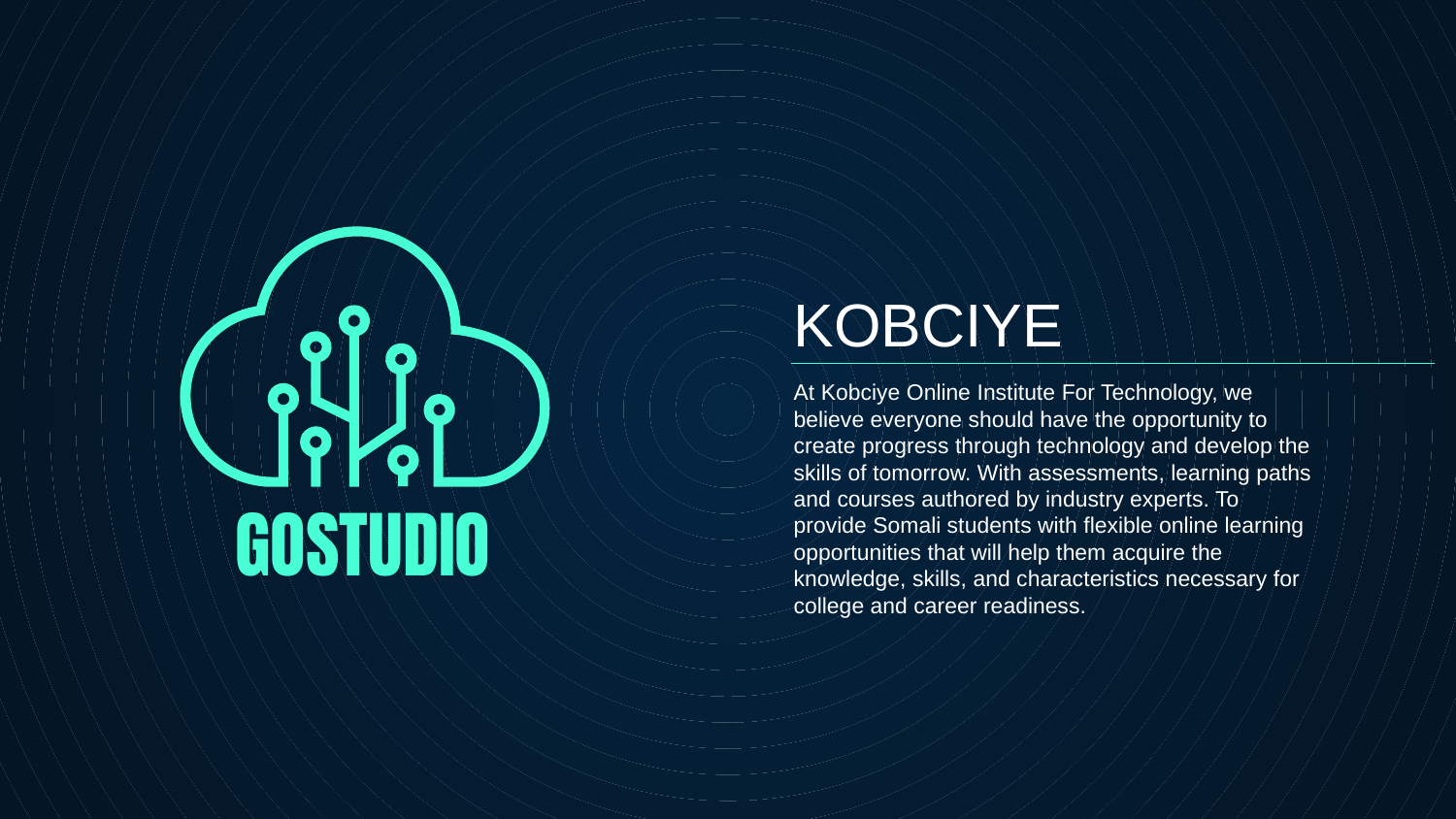

# KOBCIYE
At Kobciye Online Institute For Technology, we believe everyone should have the opportunity to create progress through technology and develop the skills of tomorrow. With assessments, learning paths and courses authored by industry experts. To provide Somali students with flexible online learning opportunities that will help them acquire the knowledge, skills, and characteristics necessary for college and career readiness.
GOSTUDIO